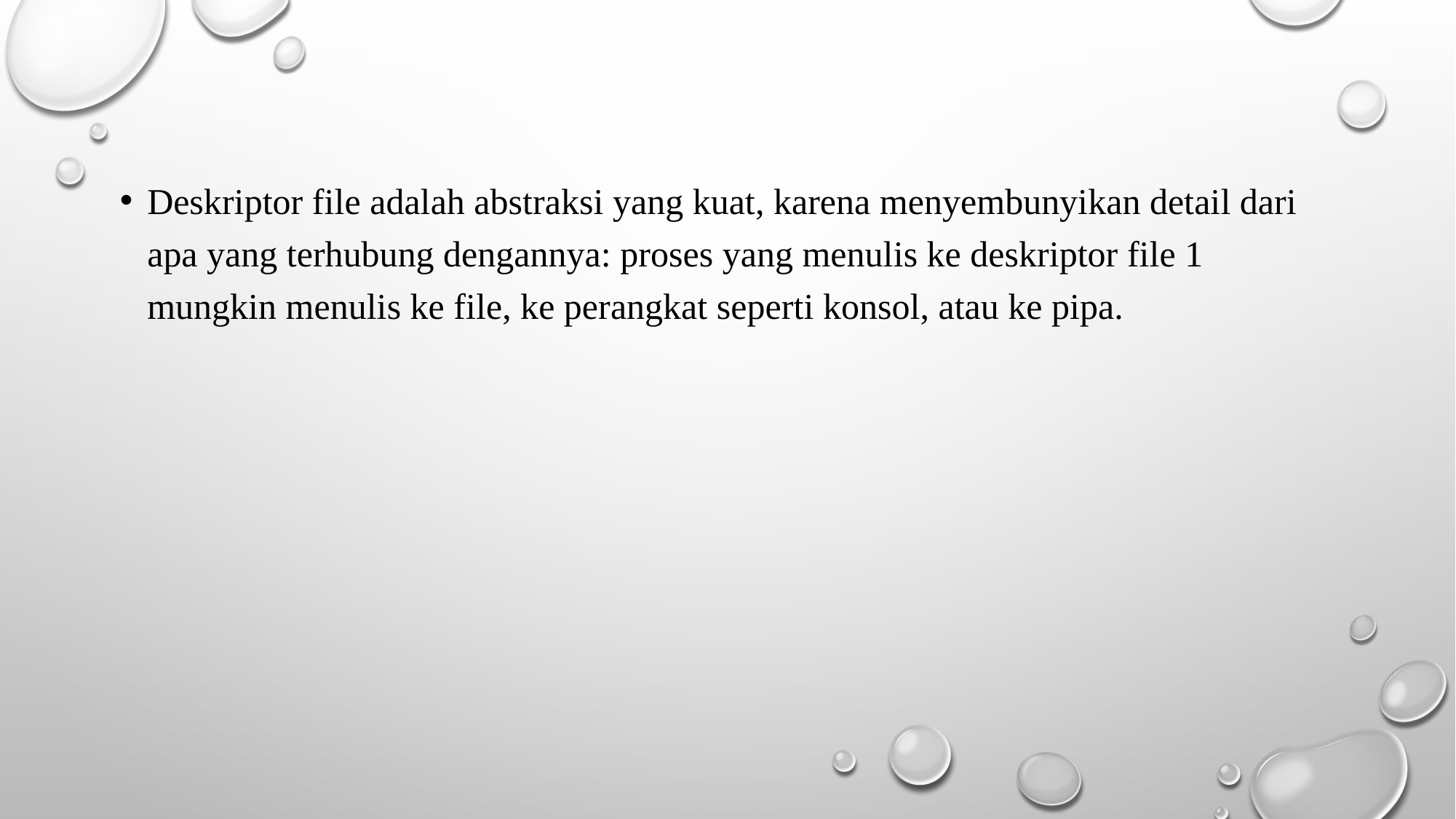

#
Deskriptor file adalah abstraksi yang kuat, karena menyembunyikan detail dari apa yang terhubung dengannya: proses yang menulis ke deskriptor file 1 mungkin menulis ke file, ke perangkat seperti konsol, atau ke pipa.